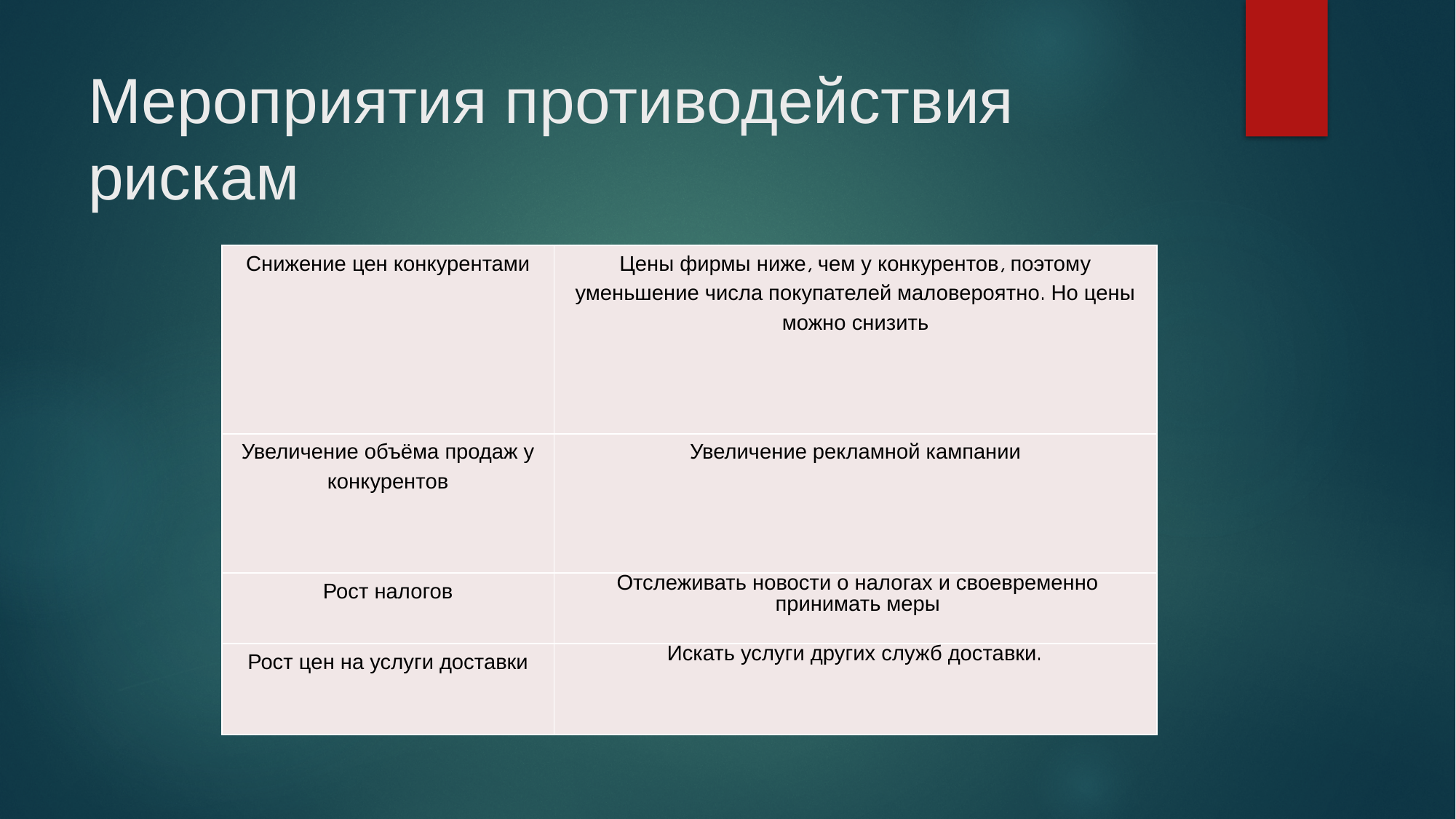

# Мероприятия противодействия рискам
| Снижение цен конкурентами | Цены фирмы ниже, чем у конкурентов, поэтому уменьшение числа покупателей маловероятно. Но цены можно снизить |
| --- | --- |
| Увеличение объёма продаж у конкурентов | Увеличение рекламной кампании |
| Рост налогов | Отслеживать новости о налогах и своевременно принимать меры |
| Рост цен на услуги доставки | Искать услуги других служб доставки. |